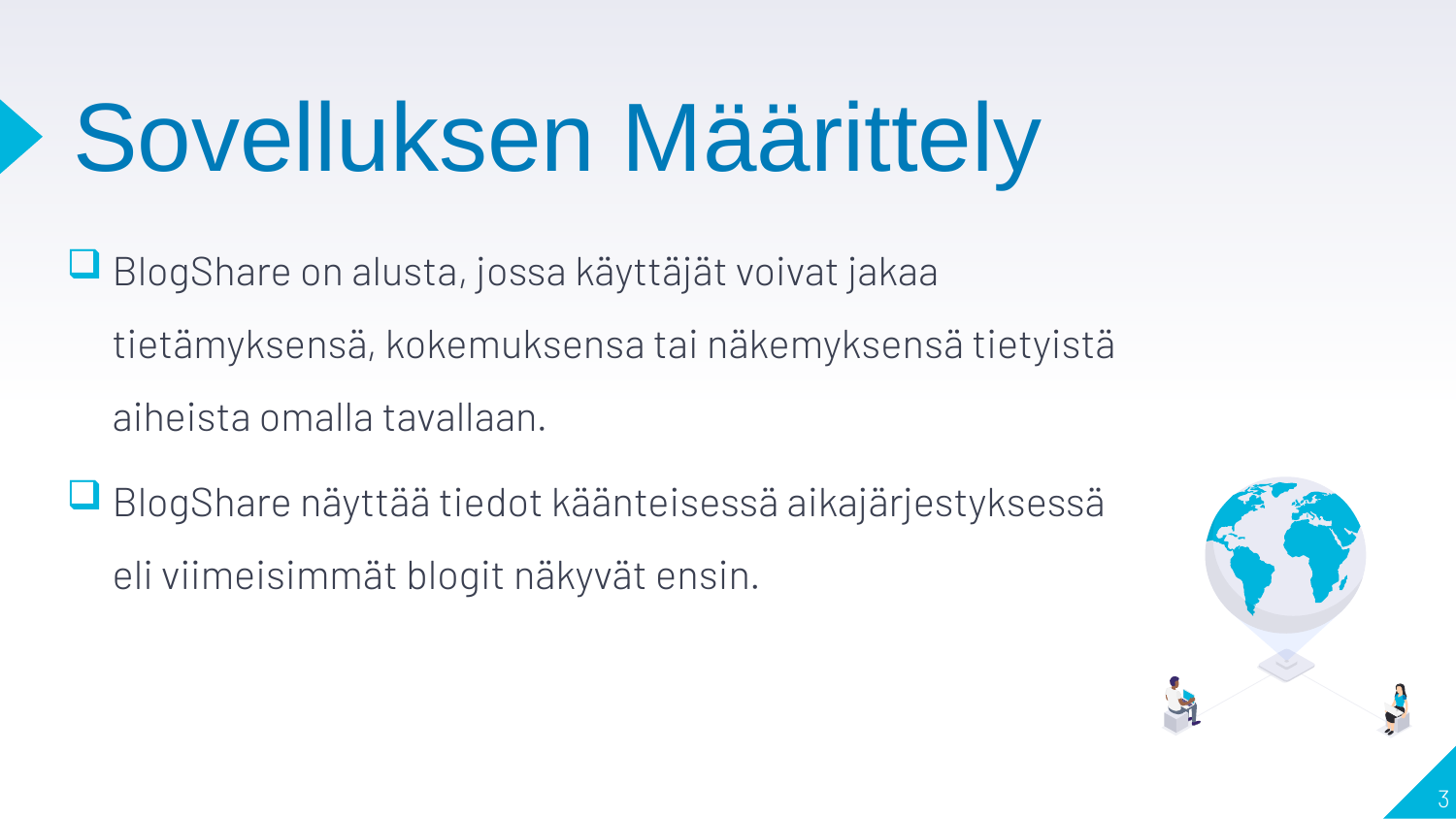

# Sovelluksen Määrittely
BlogShare on alusta, jossa käyttäjät voivat jakaa tietämyksensä, kokemuksensa tai näkemyksensä tietyistä aiheista omalla tavallaan.
BlogShare näyttää tiedot käänteisessä aikajärjestyksessä eli viimeisimmät blogit näkyvät ensin.

3